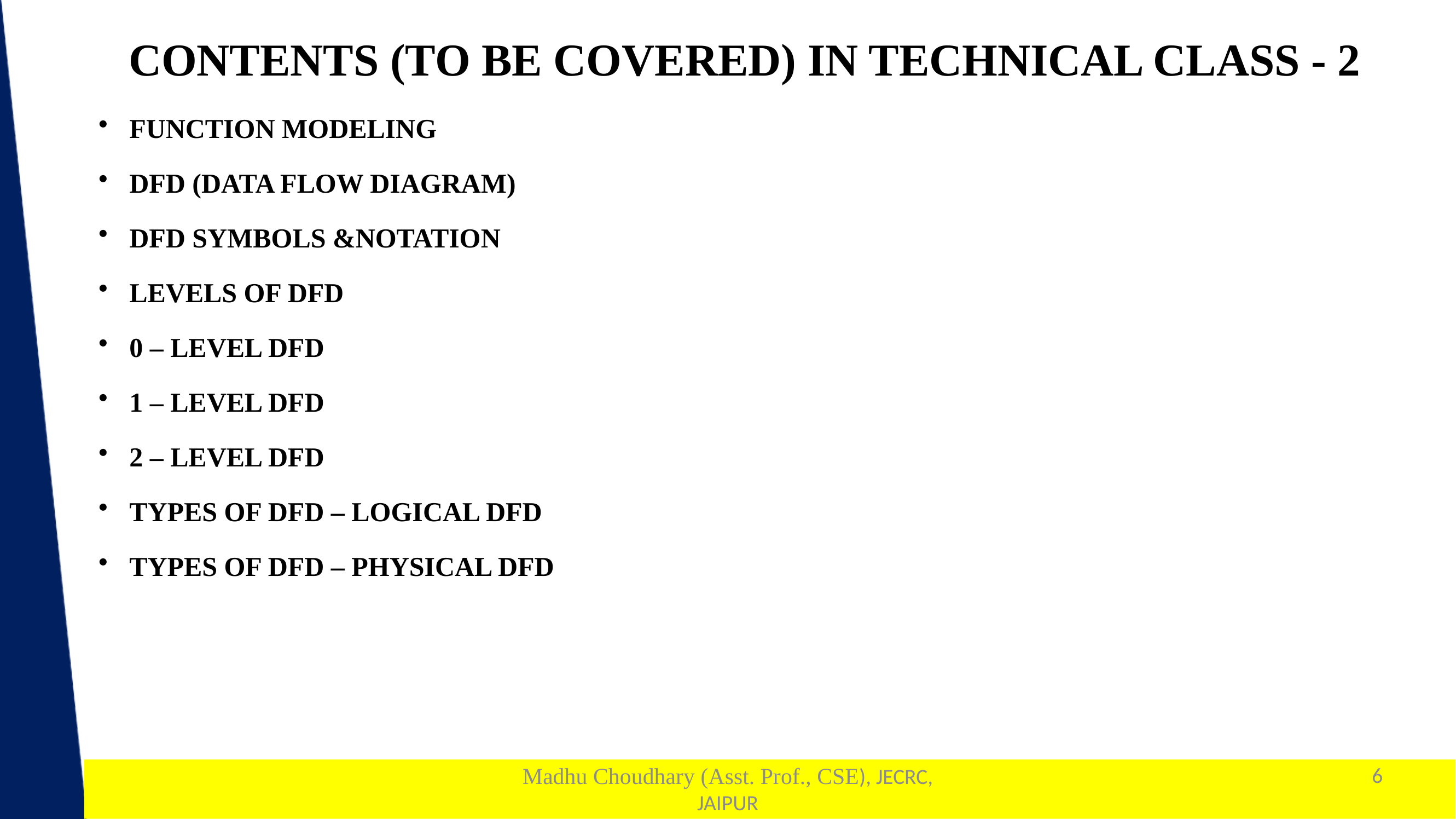

CONTENTS (TO BE COVERED) IN TECHNICAL CLASS - 2
FUNCTION MODELING
DFD (DATA FLOW DIAGRAM)
DFD SYMBOLS &NOTATION
LEVELS OF DFD
0 – LEVEL DFD
1 – LEVEL DFD
2 – LEVEL DFD
TYPES OF DFD – LOGICAL DFD
TYPES OF DFD – PHYSICAL DFD

Madhu Choudhary (Asst. Prof., CSE), JECRC, JAIPUR
6
1